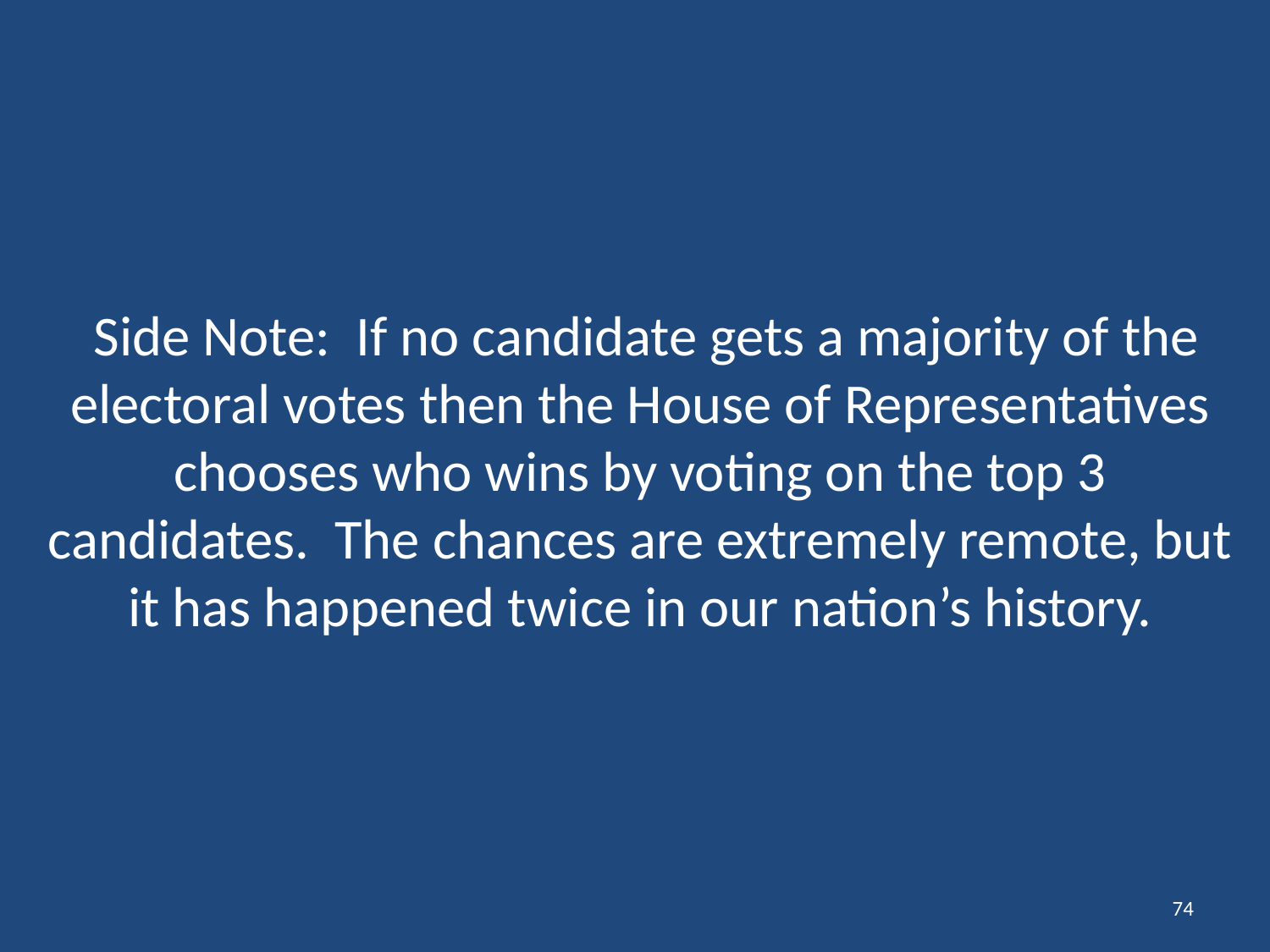

# Side Note:  If no candidate gets a majority of the electoral votes then the House of Representatives chooses who wins by voting on the top 3 candidates.  The chances are extremely remote, but it has happened twice in our nation’s history.
74